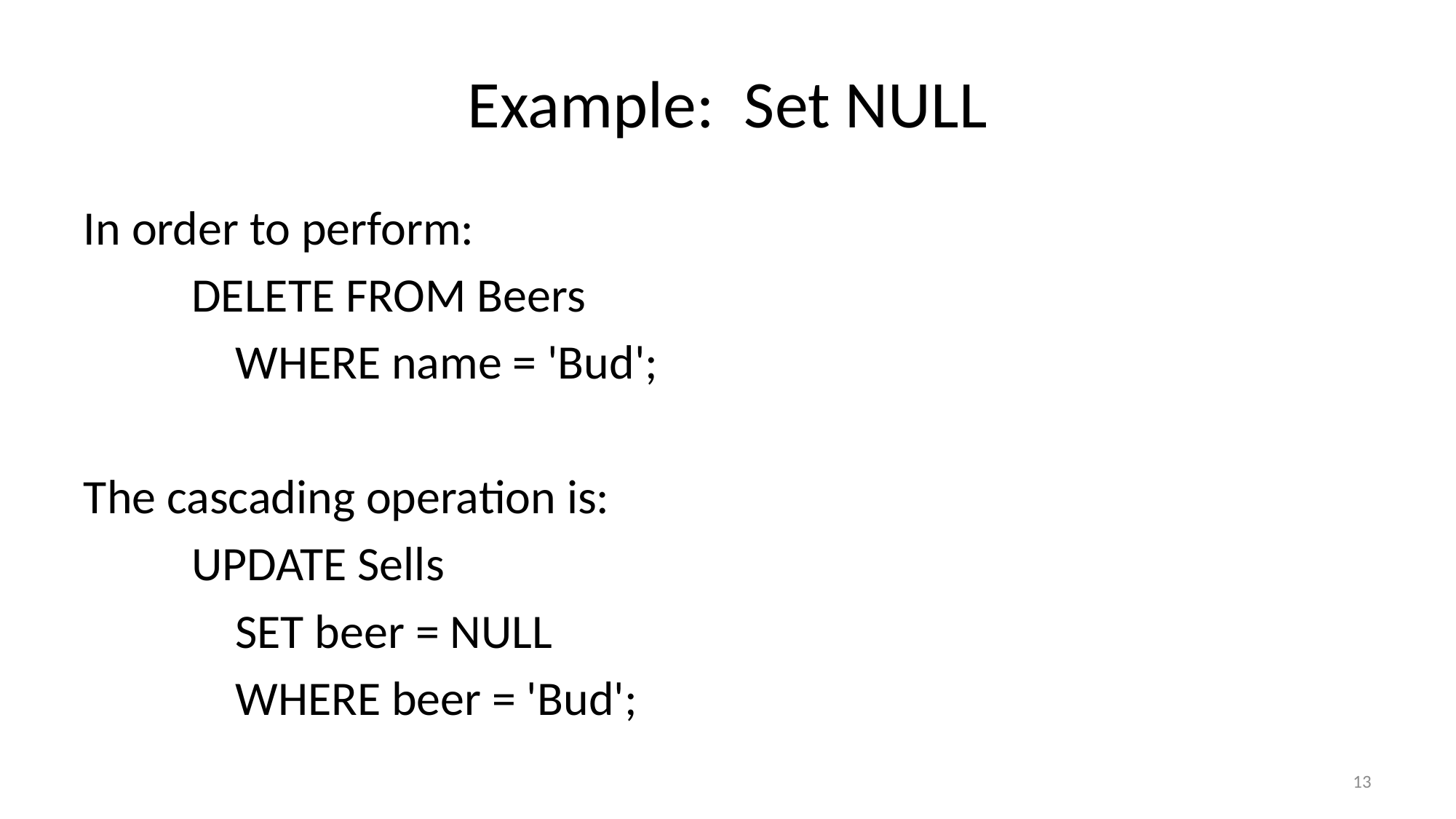

# Example:  Set NULL
In order to perform:
	DELETE FROM Beers
	    WHERE name = 'Bud';

The cascading operation is:
	UPDATE Sells
	    SET beer = NULL
	    WHERE beer = 'Bud';

13